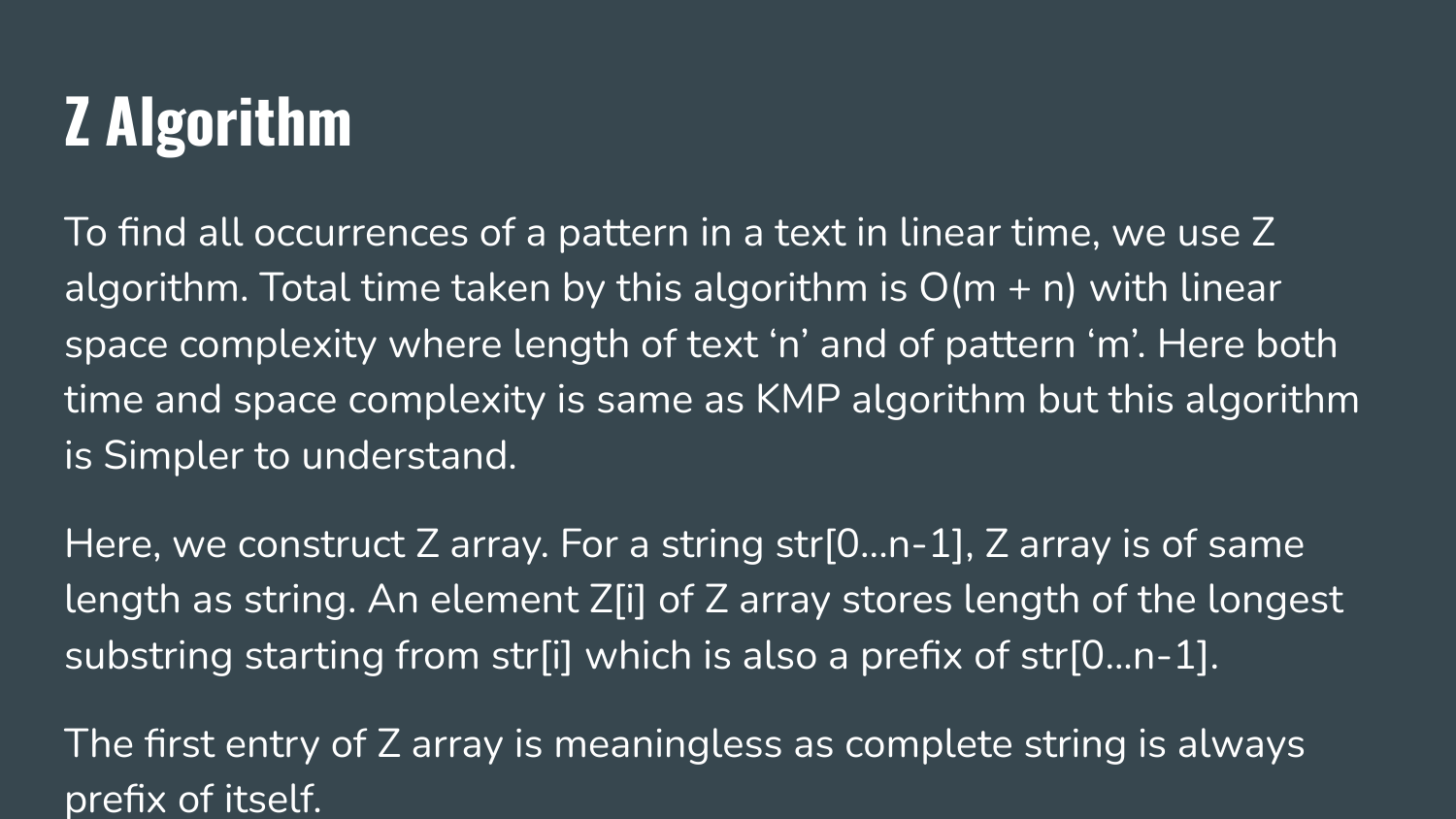

# Z Algorithm
To find all occurrences of a pattern in a text in linear time, we use Z algorithm. Total time taken by this algorithm is O(m + n) with linear space complexity where length of text ‘n’ and of pattern ‘m’. Here both time and space complexity is same as KMP algorithm but this algorithm is Simpler to understand.
Here, we construct Z array. For a string str[0...n-1], Z array is of same length as string. An element Z[i] of Z array stores length of the longest substring starting from str[i] which is also a prefix of str[0...n-1].
The first entry of Z array is meaningless as complete string is always prefix of itself.